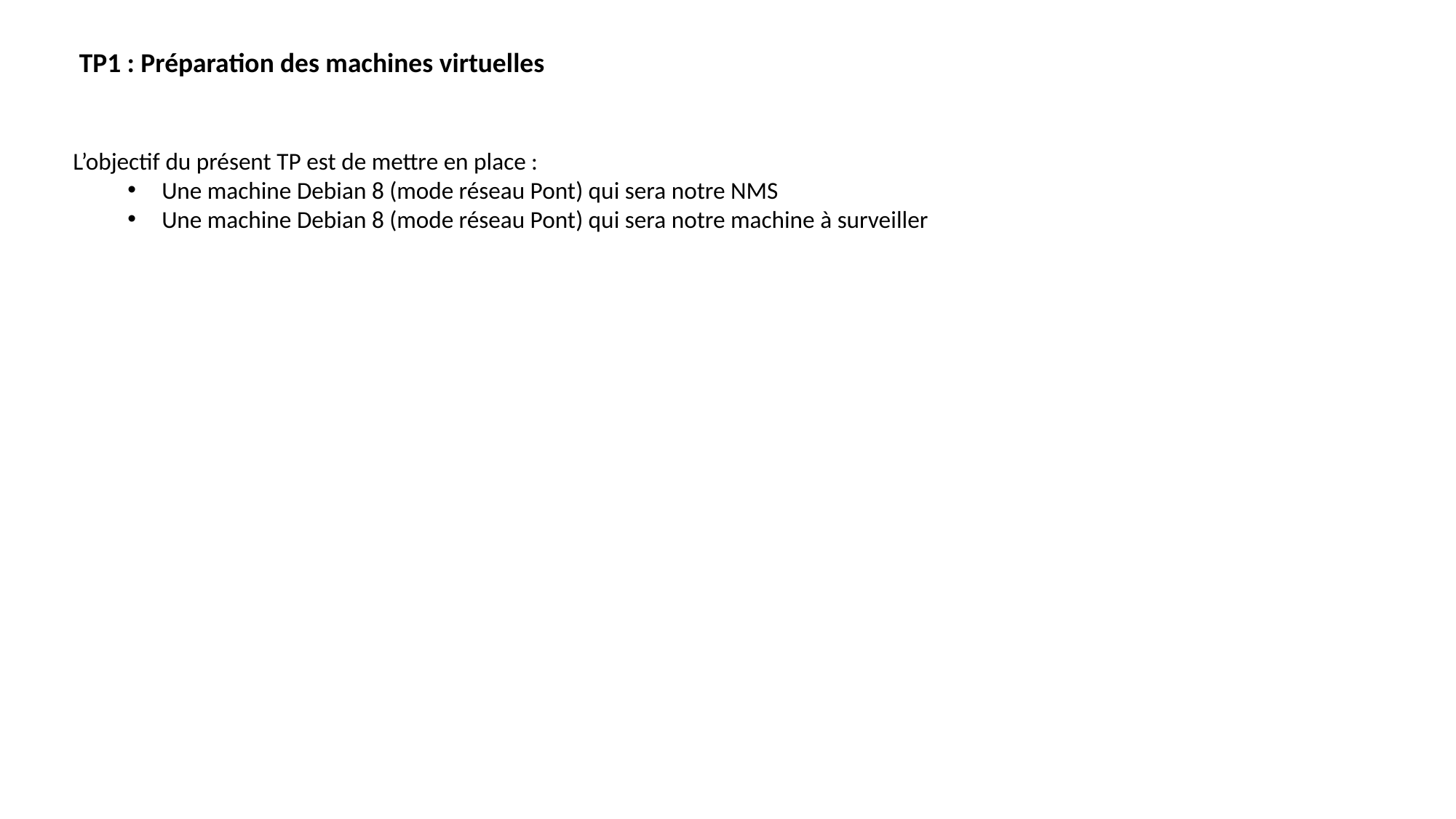

TP1 : Préparation des machines virtuelles
L’objectif du présent TP est de mettre en place :
Une machine Debian 8 (mode réseau Pont) qui sera notre NMS
Une machine Debian 8 (mode réseau Pont) qui sera notre machine à surveiller